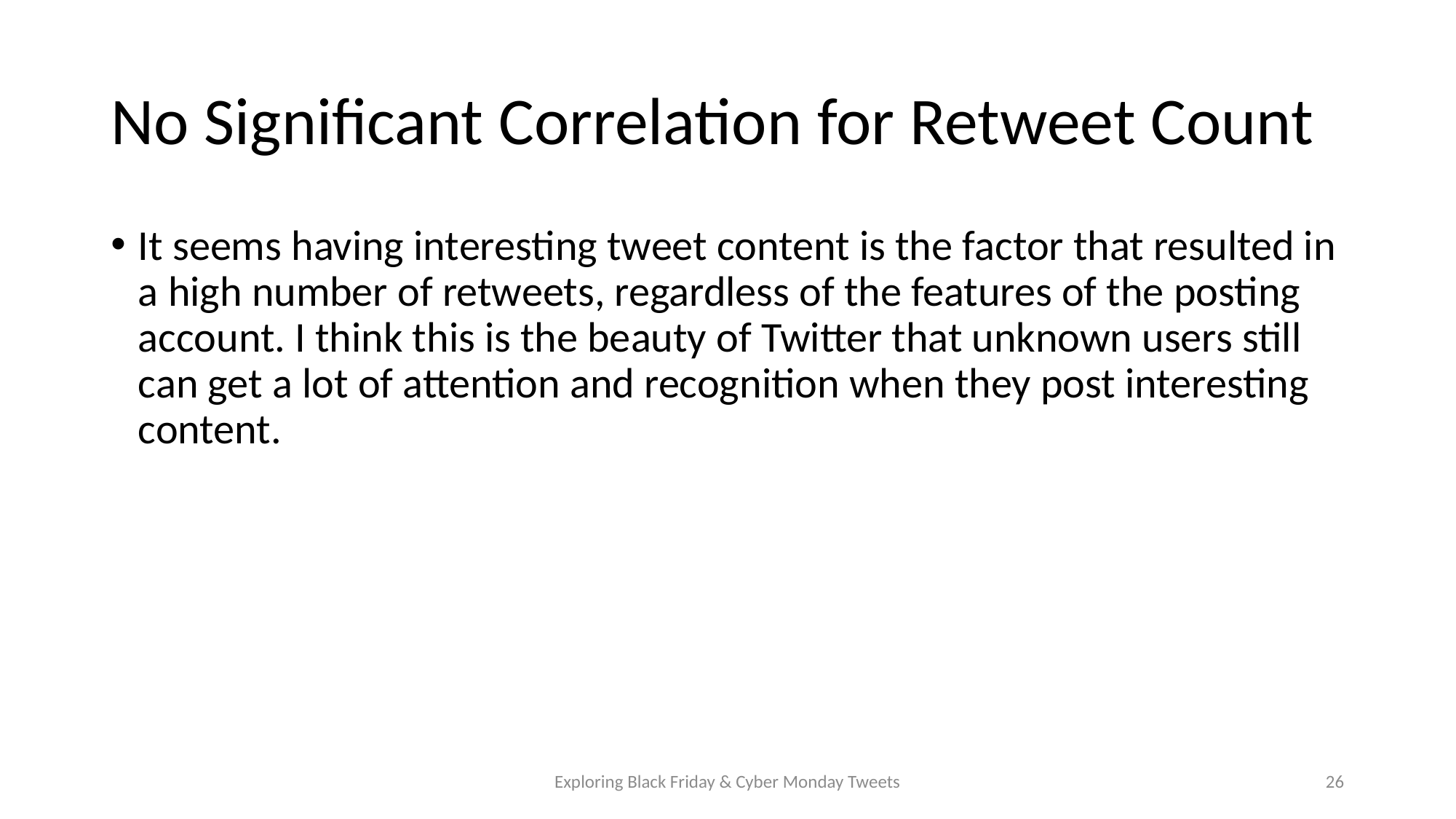

# No Significant Correlation for Retweet Count
It seems having interesting tweet content is the factor that resulted in a high number of retweets, regardless of the features of the posting account. I think this is the beauty of Twitter that unknown users still can get a lot of attention and recognition when they post interesting content.

Exploring Black Friday & Cyber Monday Tweets
26